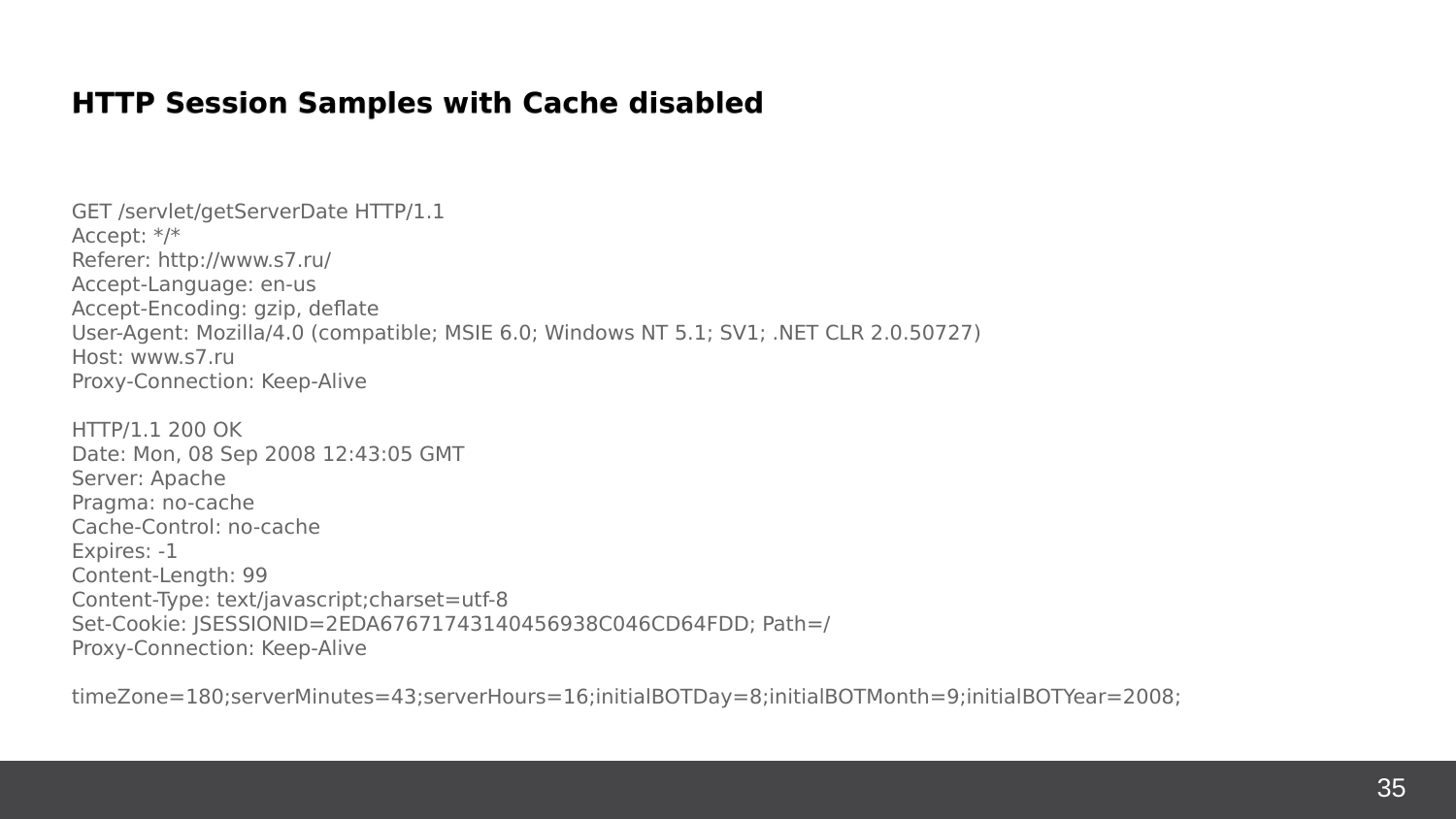

HTTP Session Samples with Cache disabled
GET /servlet/getServerDate HTTP/1.1
Accept: */*
Referer: http://www.s7.ru/
Accept-Language: en-us
Accept-Encoding: gzip, deflate
User-Agent: Mozilla/4.0 (compatible; MSIE 6.0; Windows NT 5.1; SV1; .NET CLR 2.0.50727)
Host: www.s7.ru
Proxy-Connection: Keep-Alive

HTTP/1.1 200 OK
Date: Mon, 08 Sep 2008 12:43:05 GMT
Server: Apache
Pragma: no-cache
Cache-Control: no-cache
Expires: -1
Content-Length: 99
Content-Type: text/javascript;charset=utf-8
Set-Cookie: JSESSIONID=2EDA67671743140456938C046CD64FDD; Path=/
Proxy-Connection: Keep-Alive

timeZone=180;serverMinutes=43;serverHours=16;initialBOTDay=8;initialBOTMonth=9;initialBOTYear=2008;
35